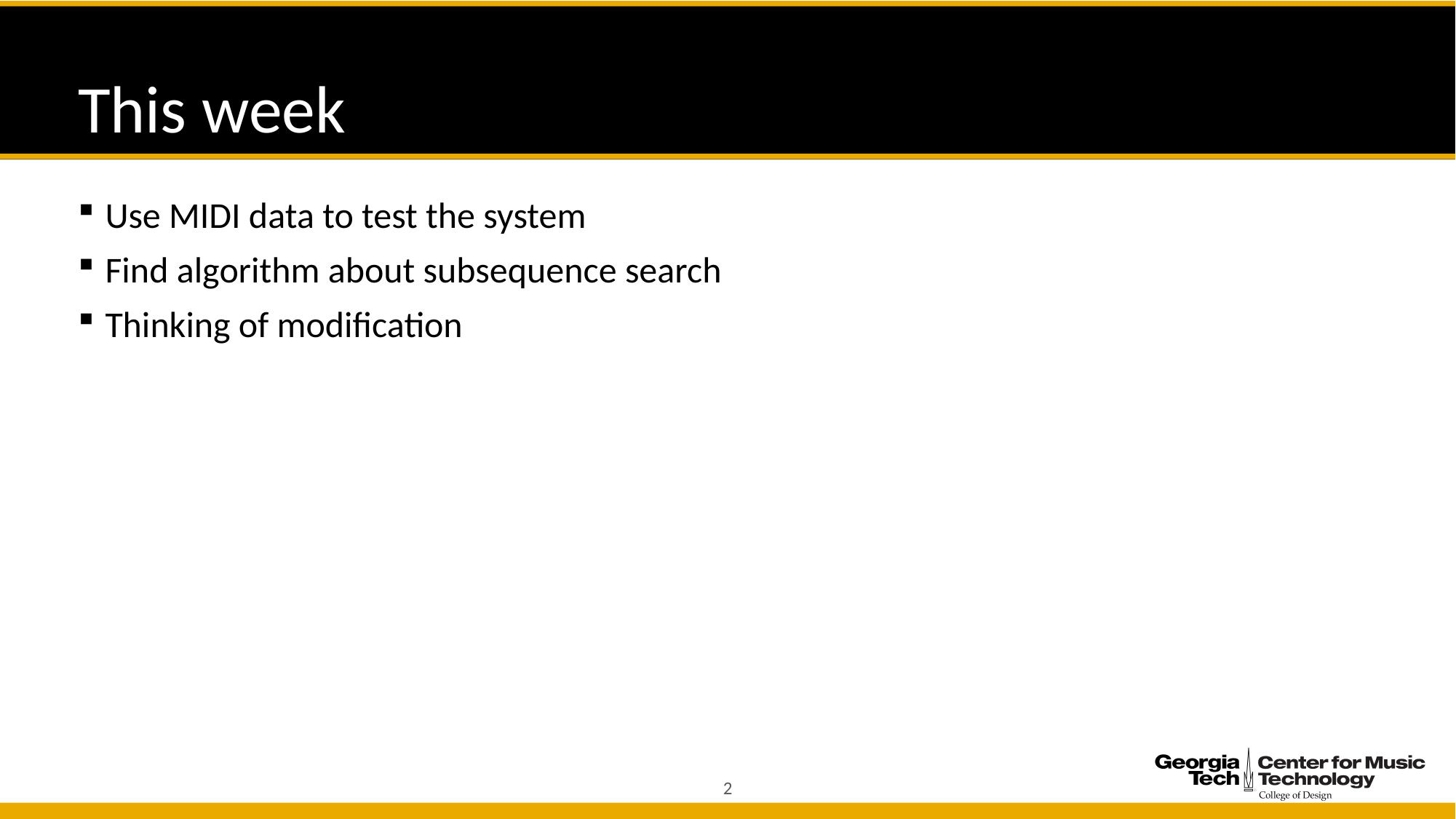

# This week
Use MIDI data to test the system
Find algorithm about subsequence search
Thinking of modification